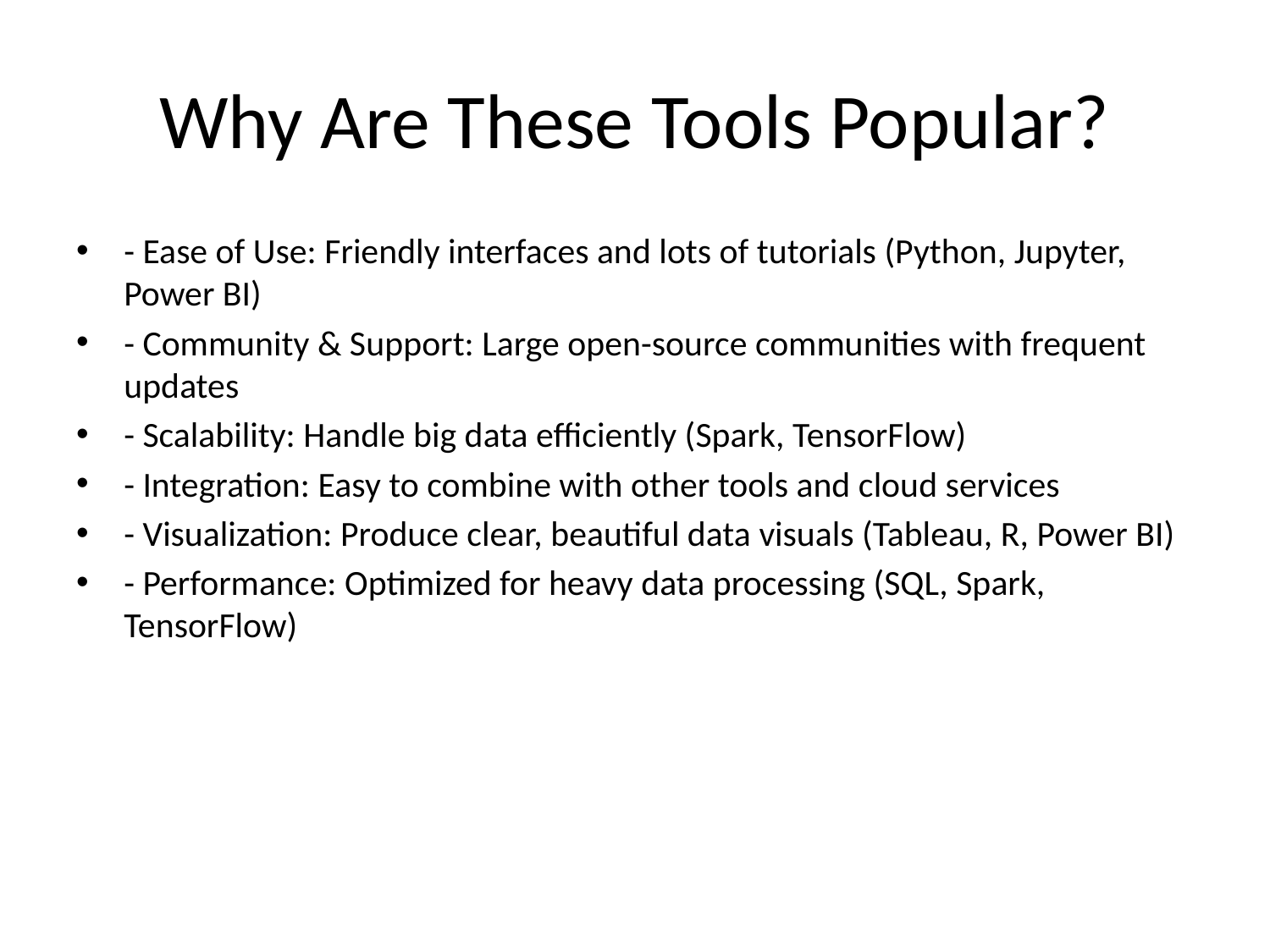

# Why Are These Tools Popular?
- Ease of Use: Friendly interfaces and lots of tutorials (Python, Jupyter, Power BI)
- Community & Support: Large open-source communities with frequent updates
- Scalability: Handle big data efficiently (Spark, TensorFlow)
- Integration: Easy to combine with other tools and cloud services
- Visualization: Produce clear, beautiful data visuals (Tableau, R, Power BI)
- Performance: Optimized for heavy data processing (SQL, Spark, TensorFlow)